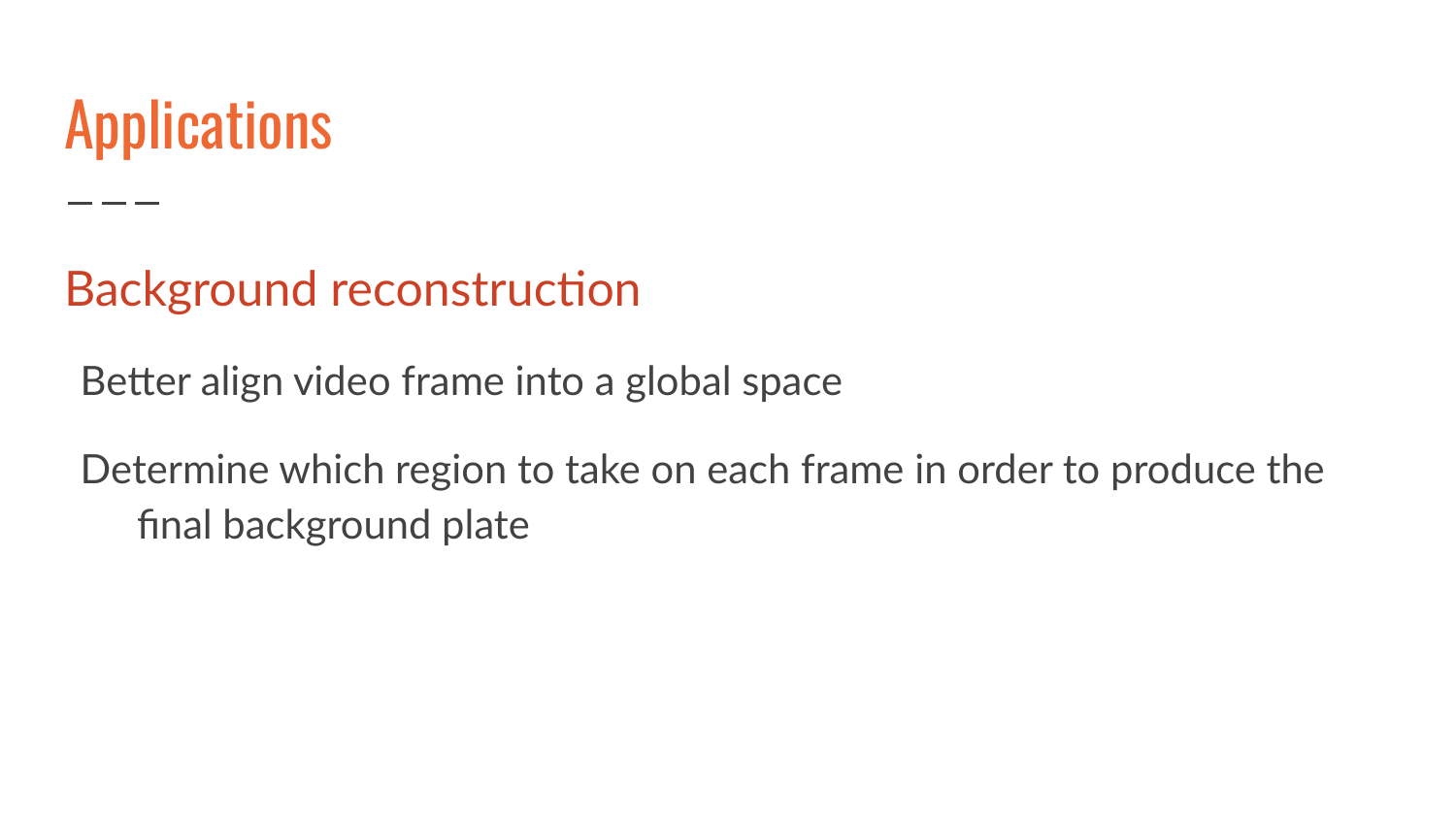

# Applications
Background reconstruction
Better align video frame into a global space
Determine which region to take on each frame in order to produce the final background plate